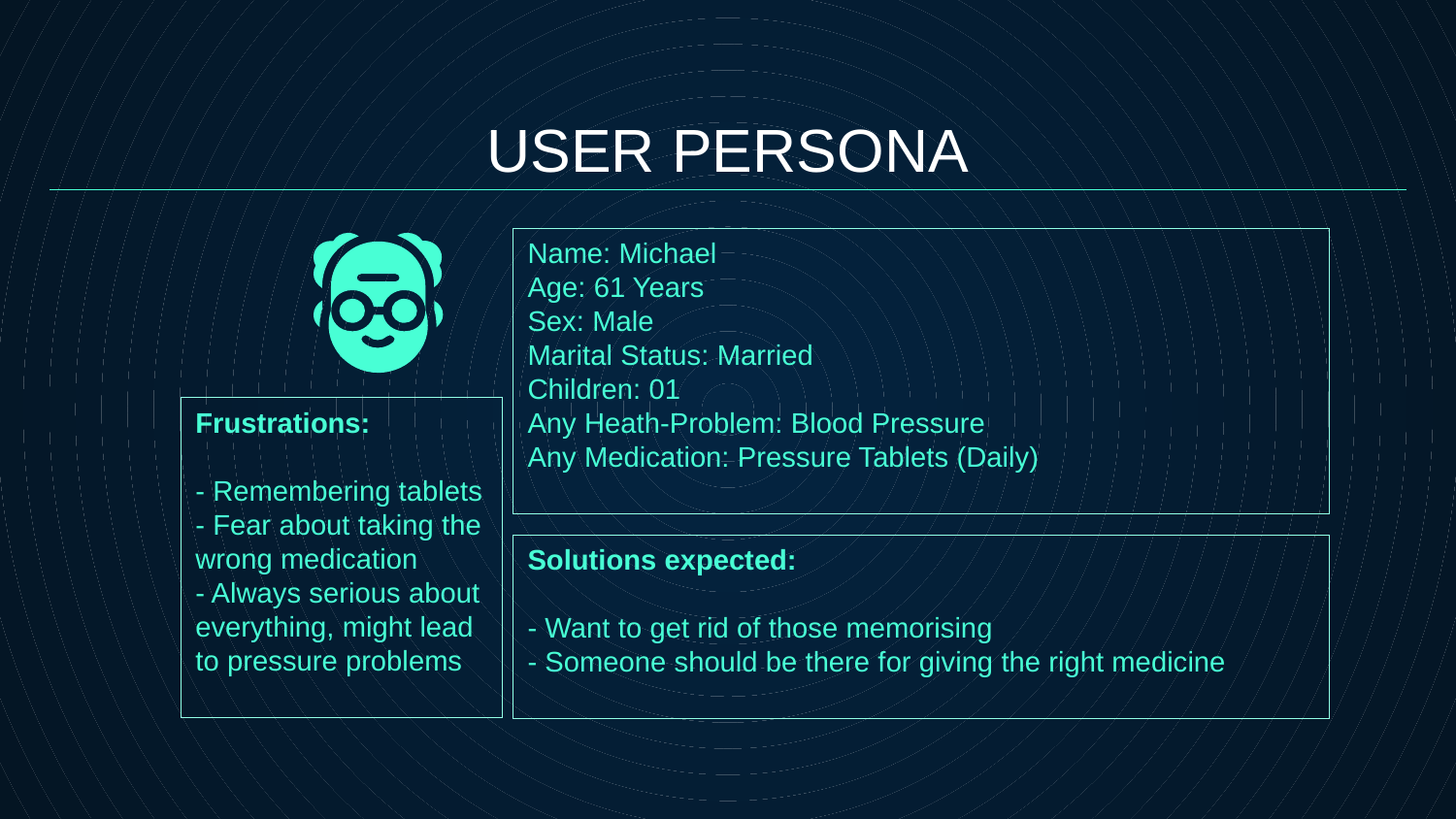

# USER PERSONA
Name: Michael
Age: 61 Years
Sex: Male
Marital Status: Married
Children: 01
Any Heath-Problem: Blood Pressure
Any Medication: Pressure Tablets (Daily)

Frustrations:

- Remembering tablets
- Fear about taking the wrong medication
- Always serious about everything, might lead to pressure problems

Solutions expected:

- Want to get rid of those memorising
- Someone should be there for giving the right medicine